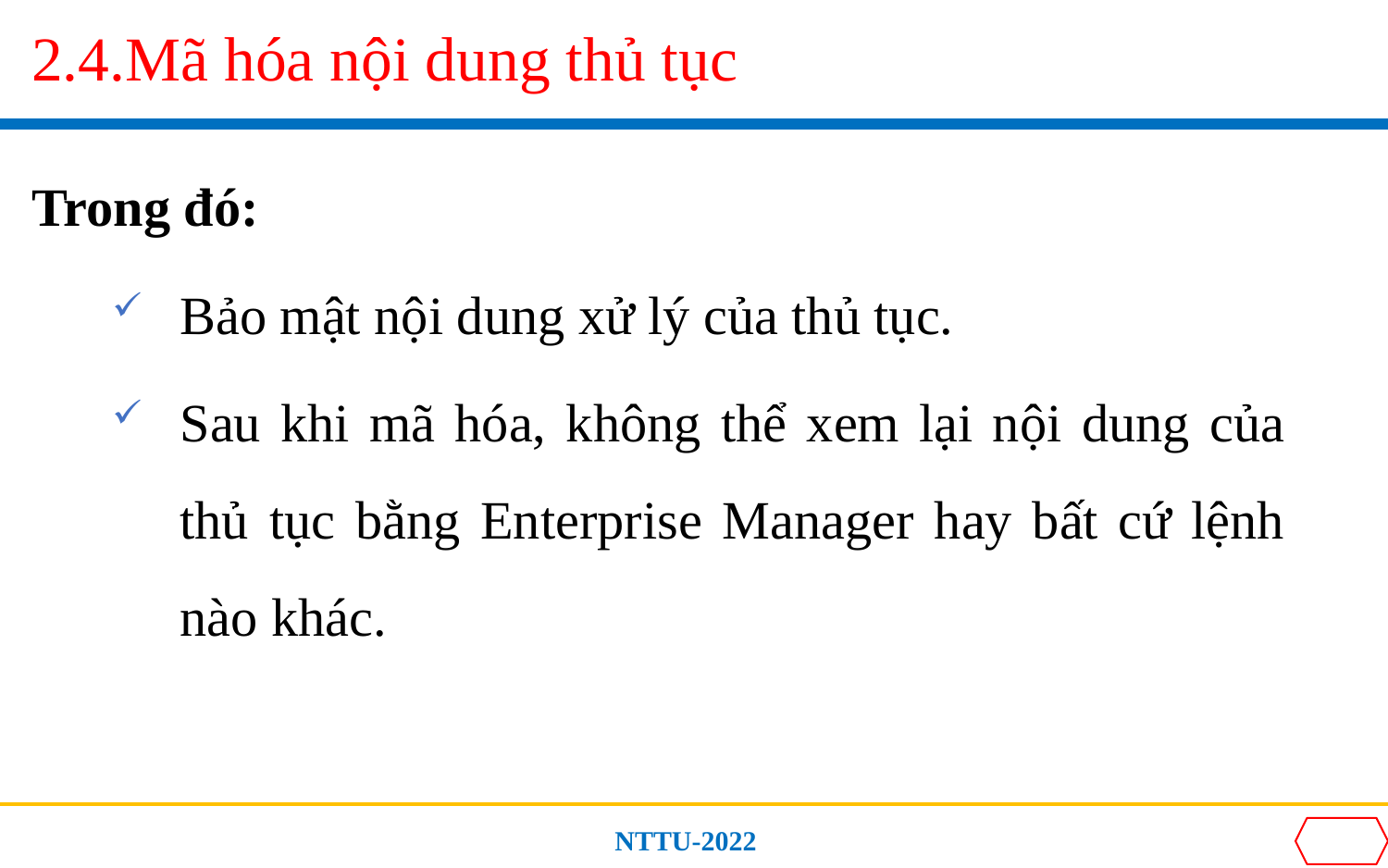

# 2.4.Mã hóa nội dung thủ tục
Trong đó:
Bảo mật nội dung xử lý của thủ tục.
Sau khi mã hóa, không thể xem lại nội dung của thủ tục bằng Enterprise Manager hay bất cứ lệnh nào khác.
33